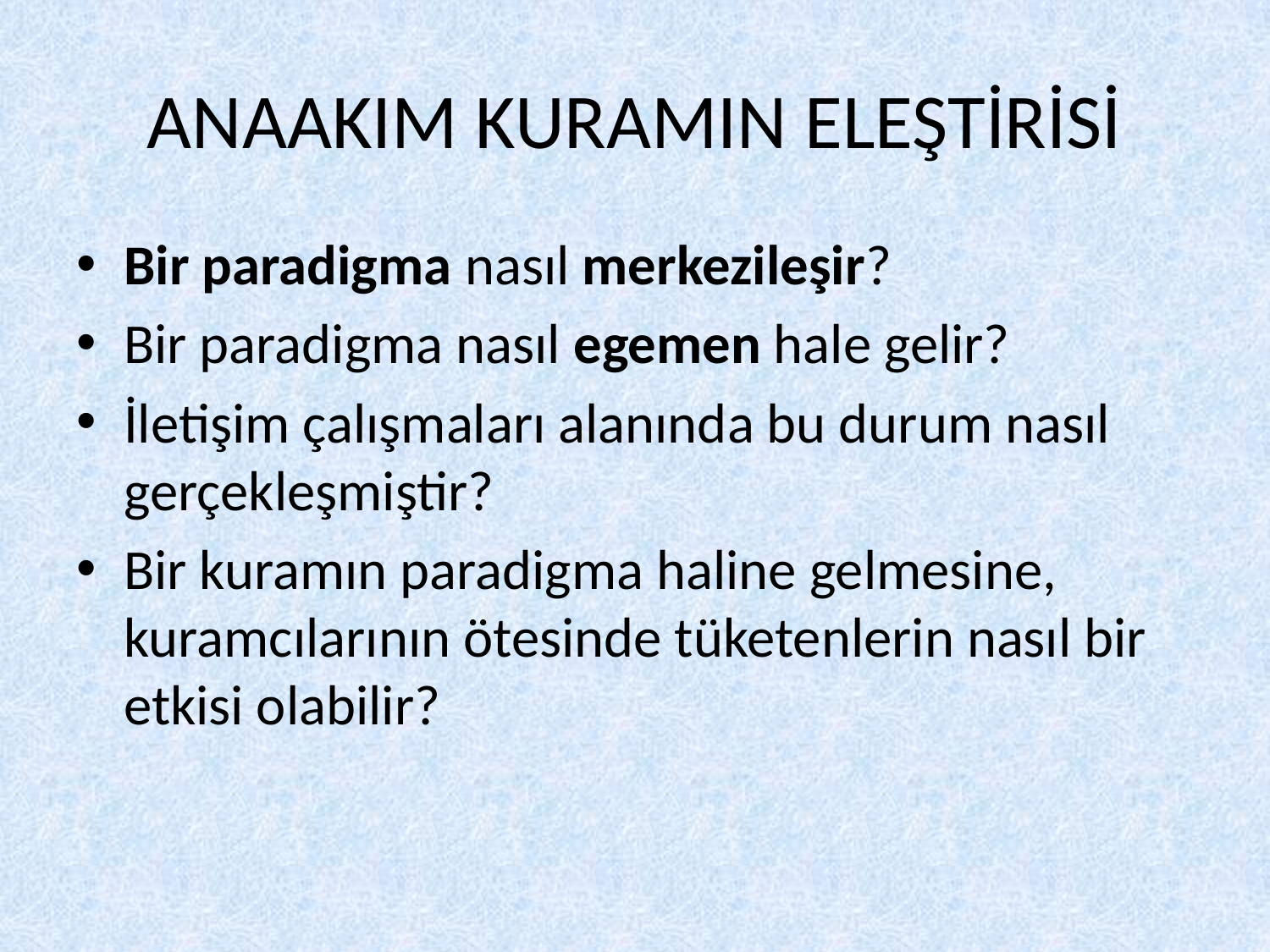

# ANAAKIM KURAMIN ELEŞTİRİSİ
Bir paradigma nasıl merkezileşir?
Bir paradigma nasıl egemen hale gelir?
İletişim çalışmaları alanında bu durum nasıl gerçekleşmiştir?
Bir kuramın paradigma haline gelmesine, kuramcılarının ötesinde tüketenlerin nasıl bir etkisi olabilir?